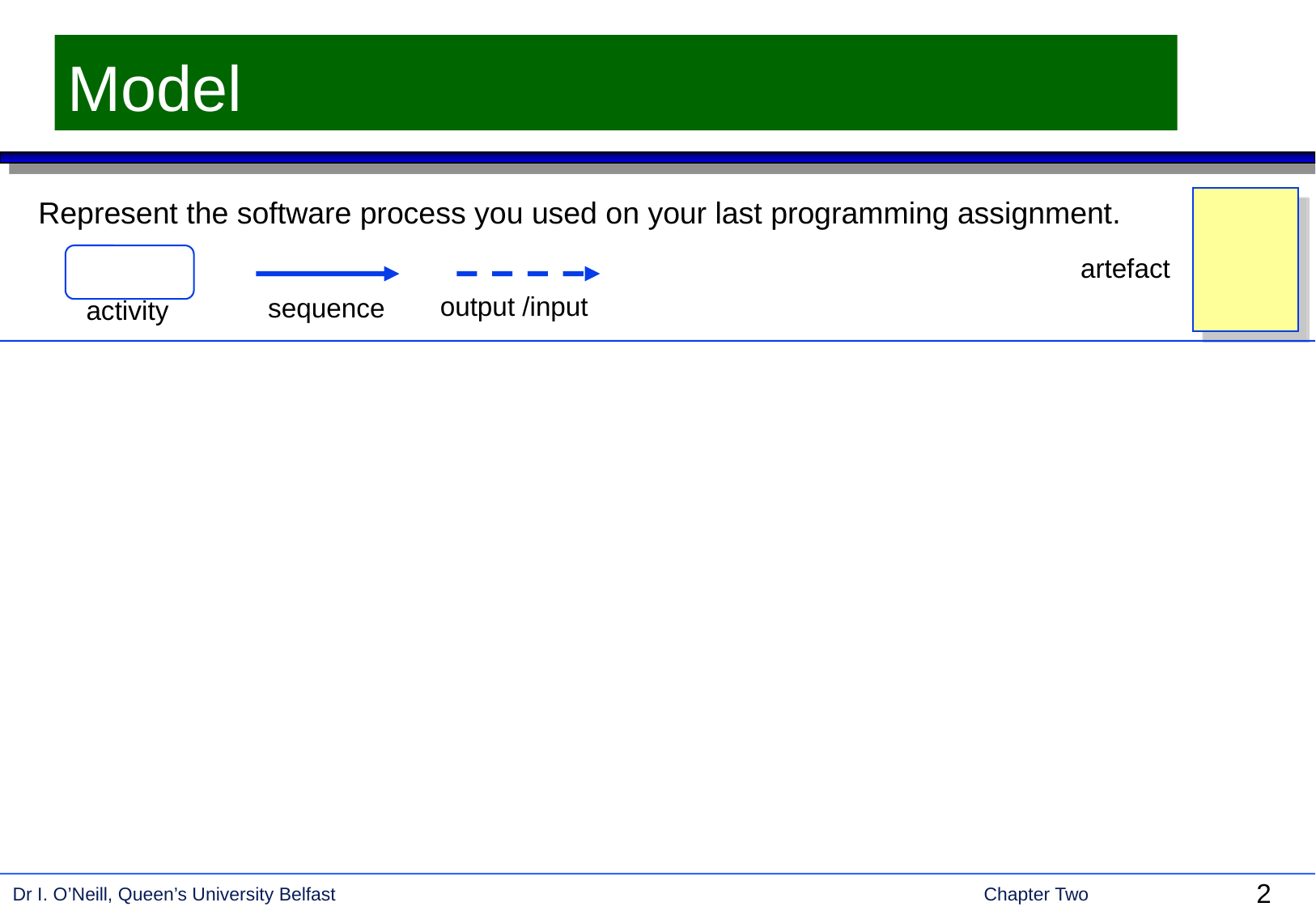

# Model
Represent the software process you used on your last programming assignment.

artefact

output /input
sequence
activity